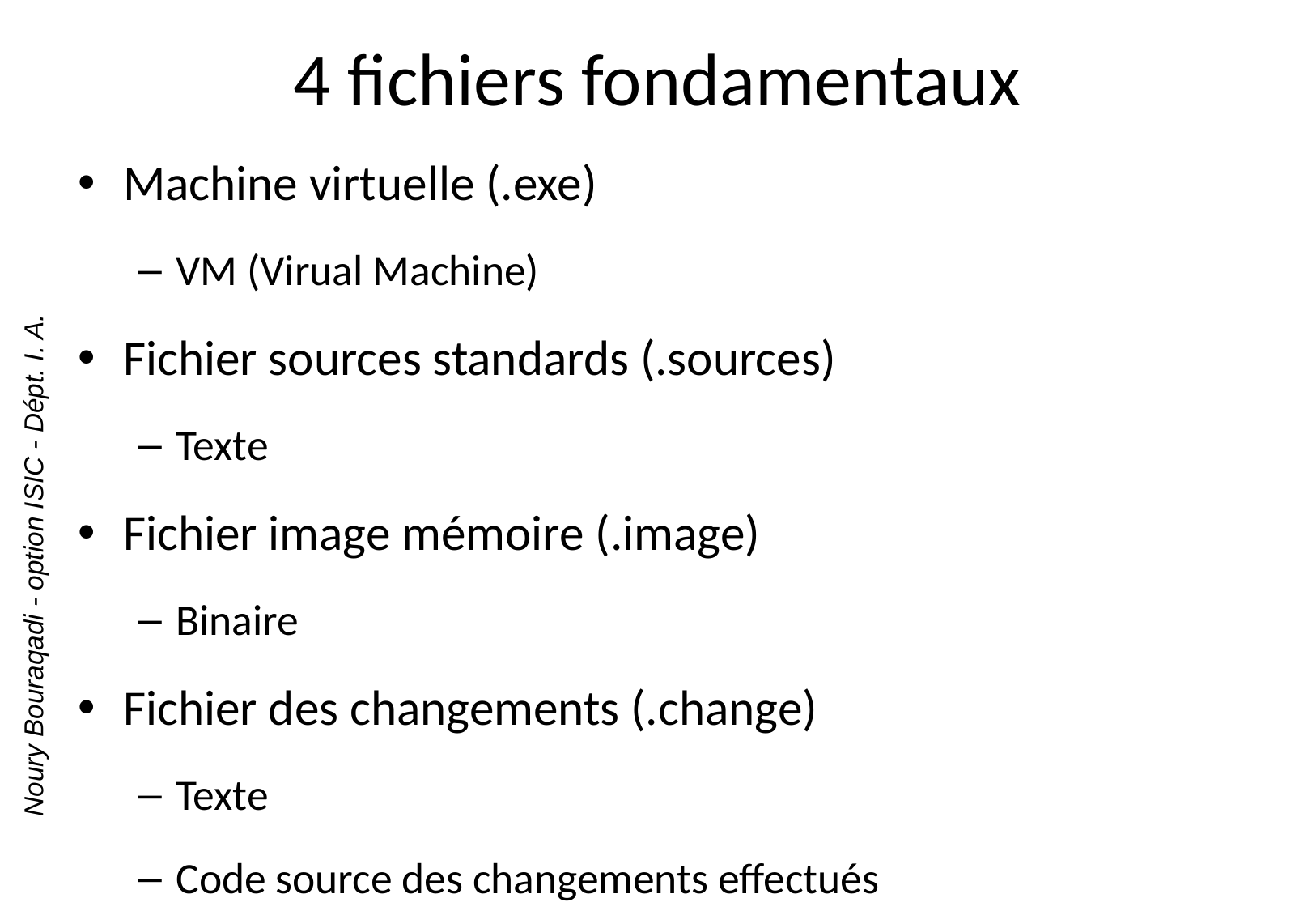

# 4 fichiers fondamentaux
Machine virtuelle (.exe)
VM (Virual Machine)
Fichier sources standards (.sources)
Texte
Fichier image mémoire (.image)
Binaire
Fichier des changements (.change)
Texte
Code source des changements effectués